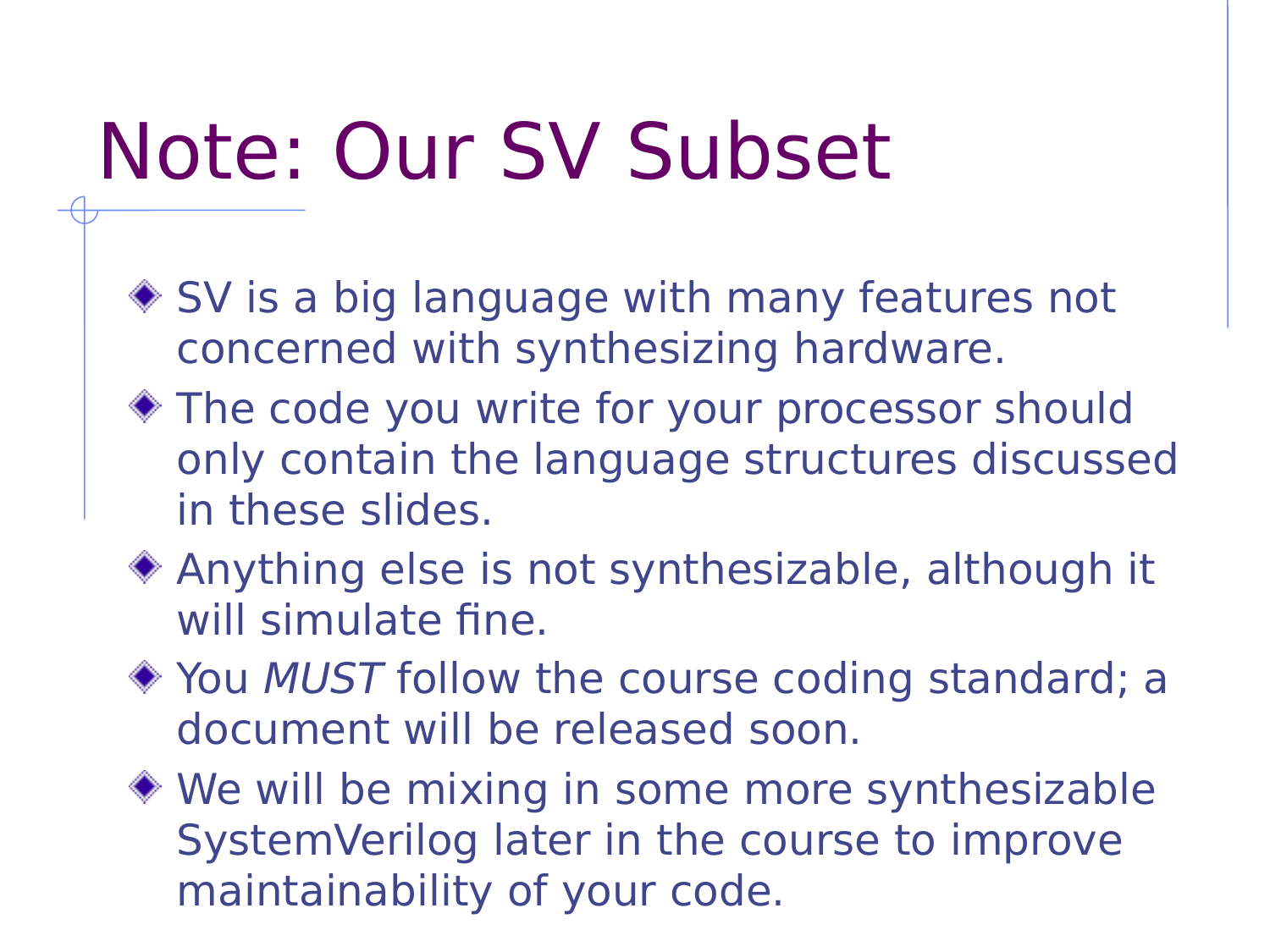

# Note: Our SV Subset
SV is a big language with many features not concerned with synthesizing hardware.
The code you write for your processor should only contain the language structures discussed in these slides.
Anything else is not synthesizable, although it will simulate fine.
You MUST follow the course coding standard; a document will be released soon.
We will be mixing in some more synthesizable SystemVerilog later in the course to improve maintainability of your code.